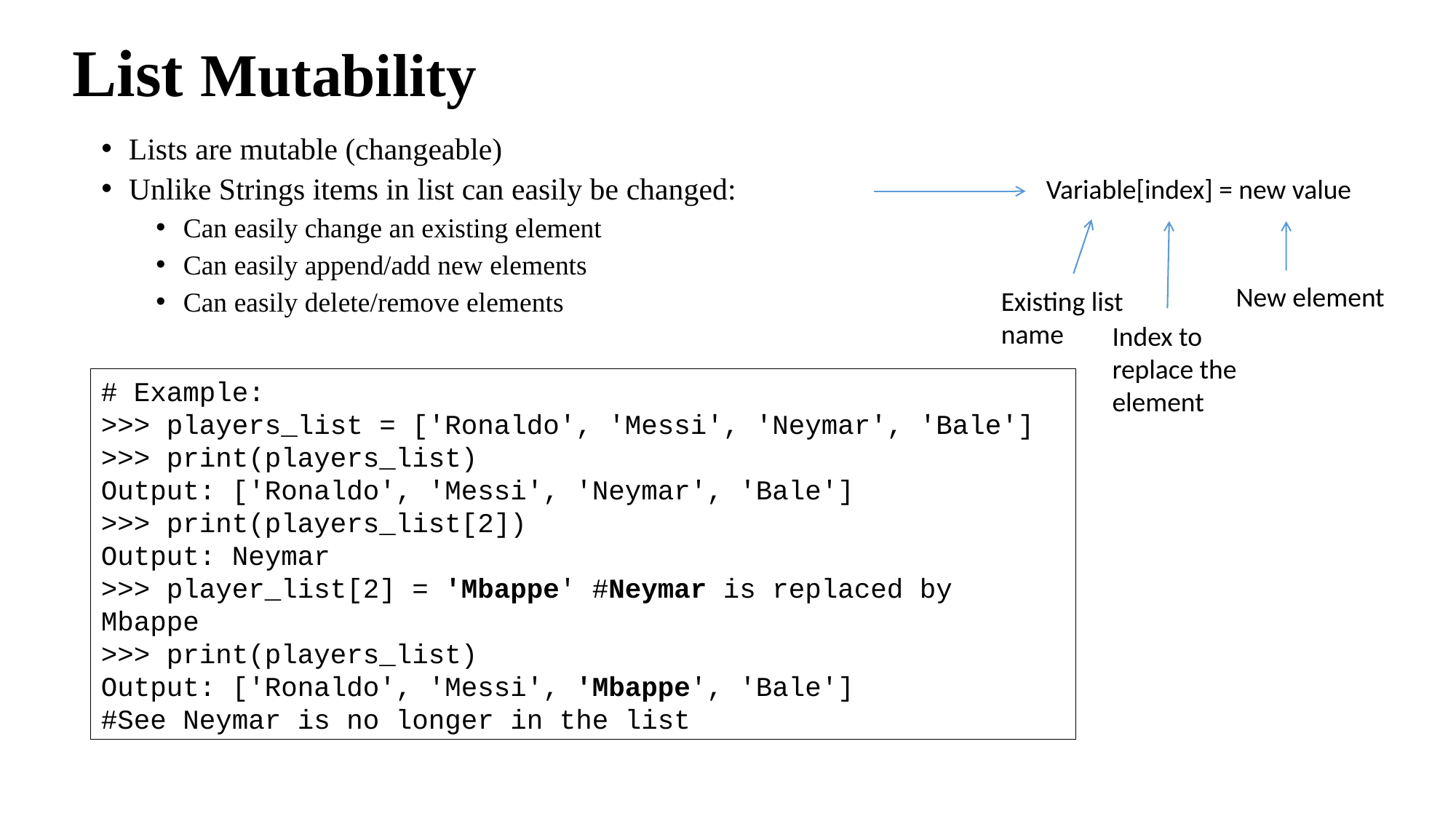

# List Mutability
Lists are mutable (changeable)
Unlike Strings items in list can easily be changed:
Can easily change an existing element
Can easily append/add new elements
Can easily delete/remove elements

Variable[index] = new value
New element
Existing list name
Index to replace the element
# Example:
>>> players_list = ['Ronaldo', 'Messi', 'Neymar', 'Bale']
>>> print(players_list)
Output: ['Ronaldo', 'Messi', 'Neymar', 'Bale']
>>> print(players_list[2])
Output: Neymar
>>> player_list[2] = 'Mbappe' #Neymar is replaced by Mbappe
>>> print(players_list)
Output: ['Ronaldo', 'Messi', 'Mbappe', 'Bale']
#See Neymar is no longer in the list